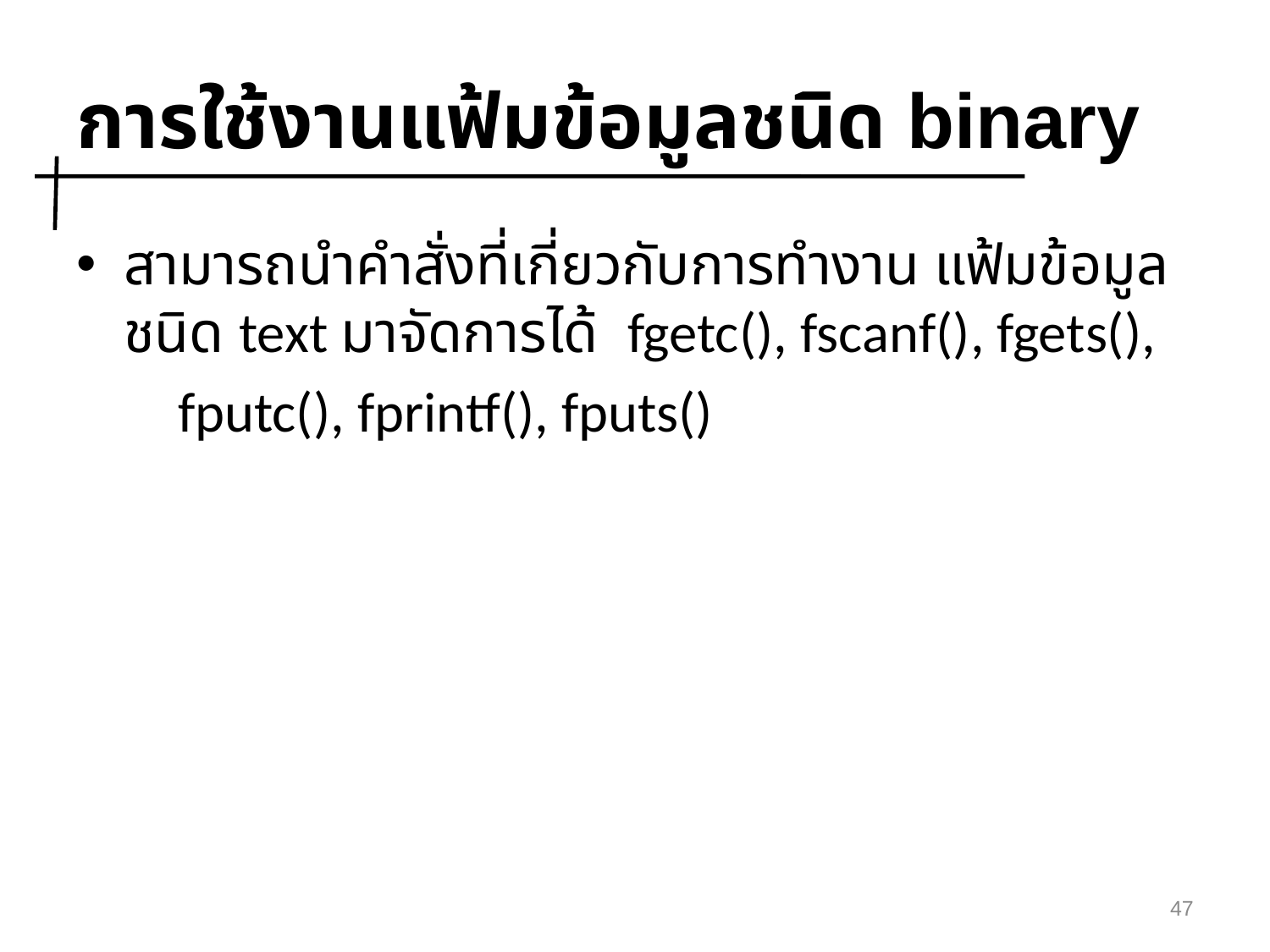

# การใช้งานแฟ้มข้อมูลชนิด binary

สามารถนำคำสั่งที่เกี่ยวกับการทำงาน แฟ้มข้อมูลชนิด text มาจัดการได้  fgetc(), fscanf(), fgets(),
        fputc(), fprintf(), fputs()
47